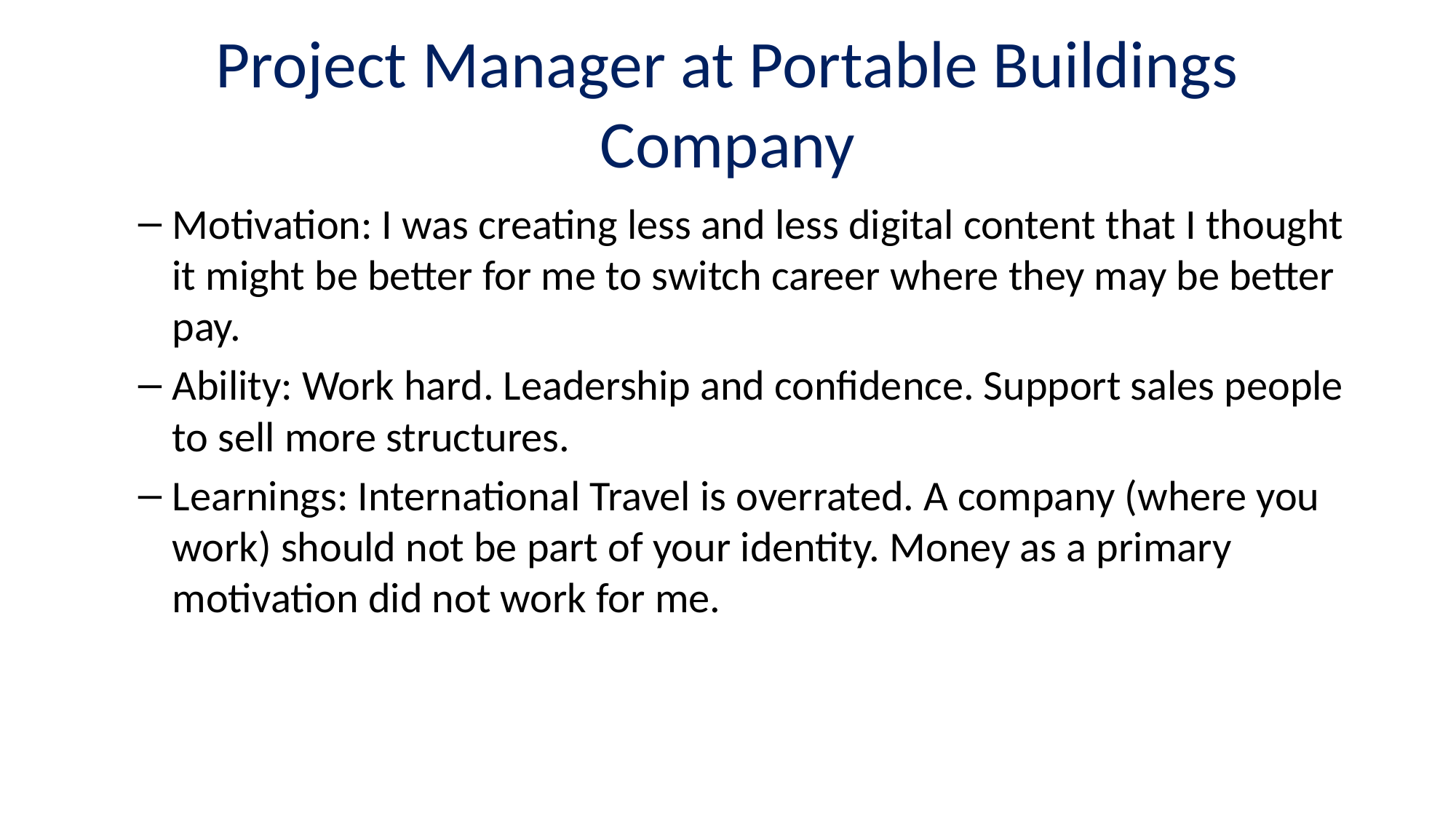

# Project Manager at Portable Buildings Company
Motivation: I was creating less and less digital content that I thought it might be better for me to switch career where they may be better pay.
Ability: Work hard. Leadership and confidence. Support sales people to sell more structures.
Learnings: International Travel is overrated. A company (where you work) should not be part of your identity. Money as a primary motivation did not work for me.